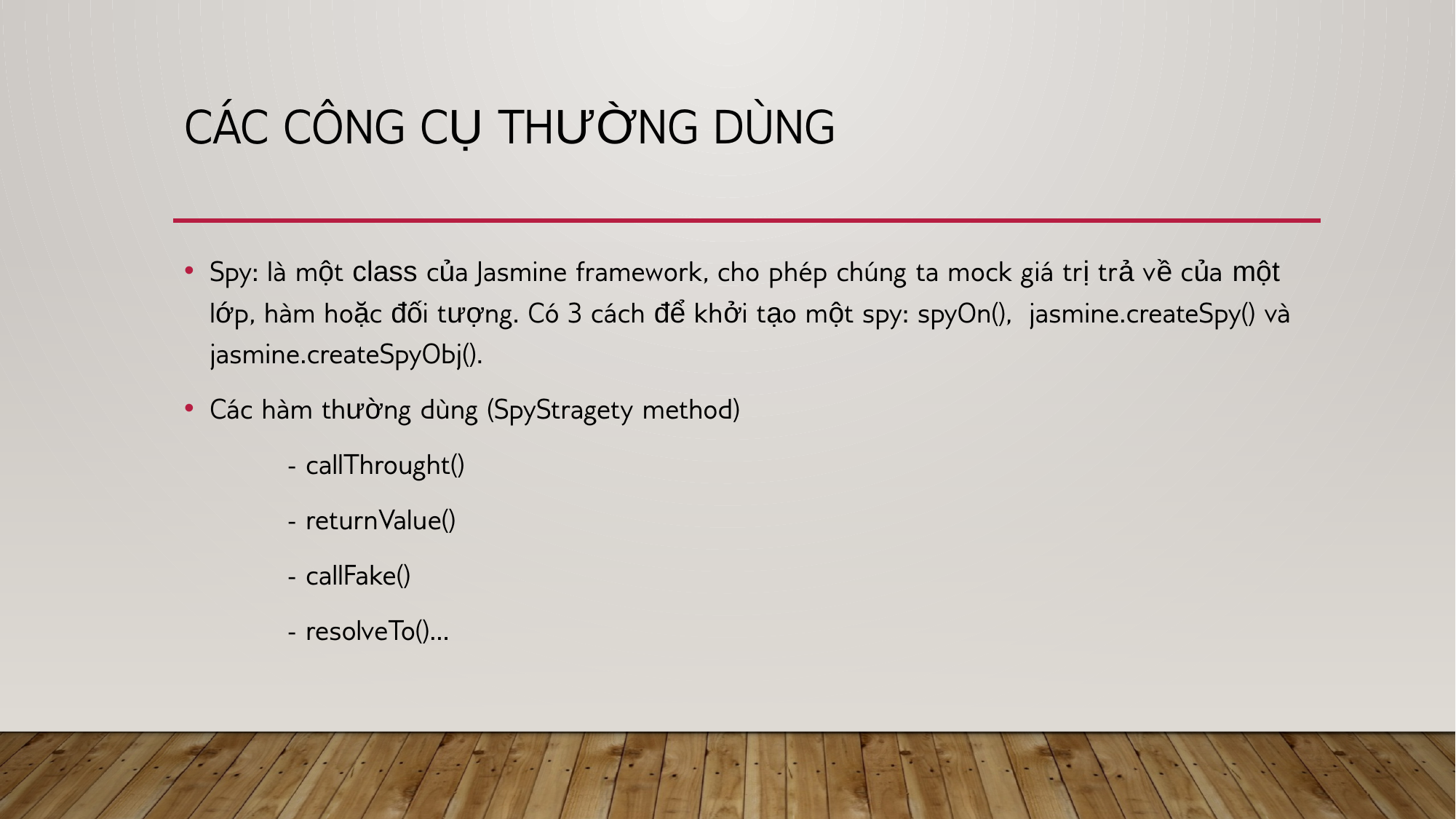

# Các công cụ thường dùng
Spy: là một class của Jasmine framework, cho phép chúng ta mock giá trị trả về của một lớp, hàm hoặc đối tượng. Có 3 cách để khởi tạo một spy: spyOn(),  jasmine.createSpy() và jasmine.createSpyObj().
Các hàm thường dùng (SpyStragety method)
	- callThrought()
	- returnValue()
	- callFake()
	- resolveTo()…